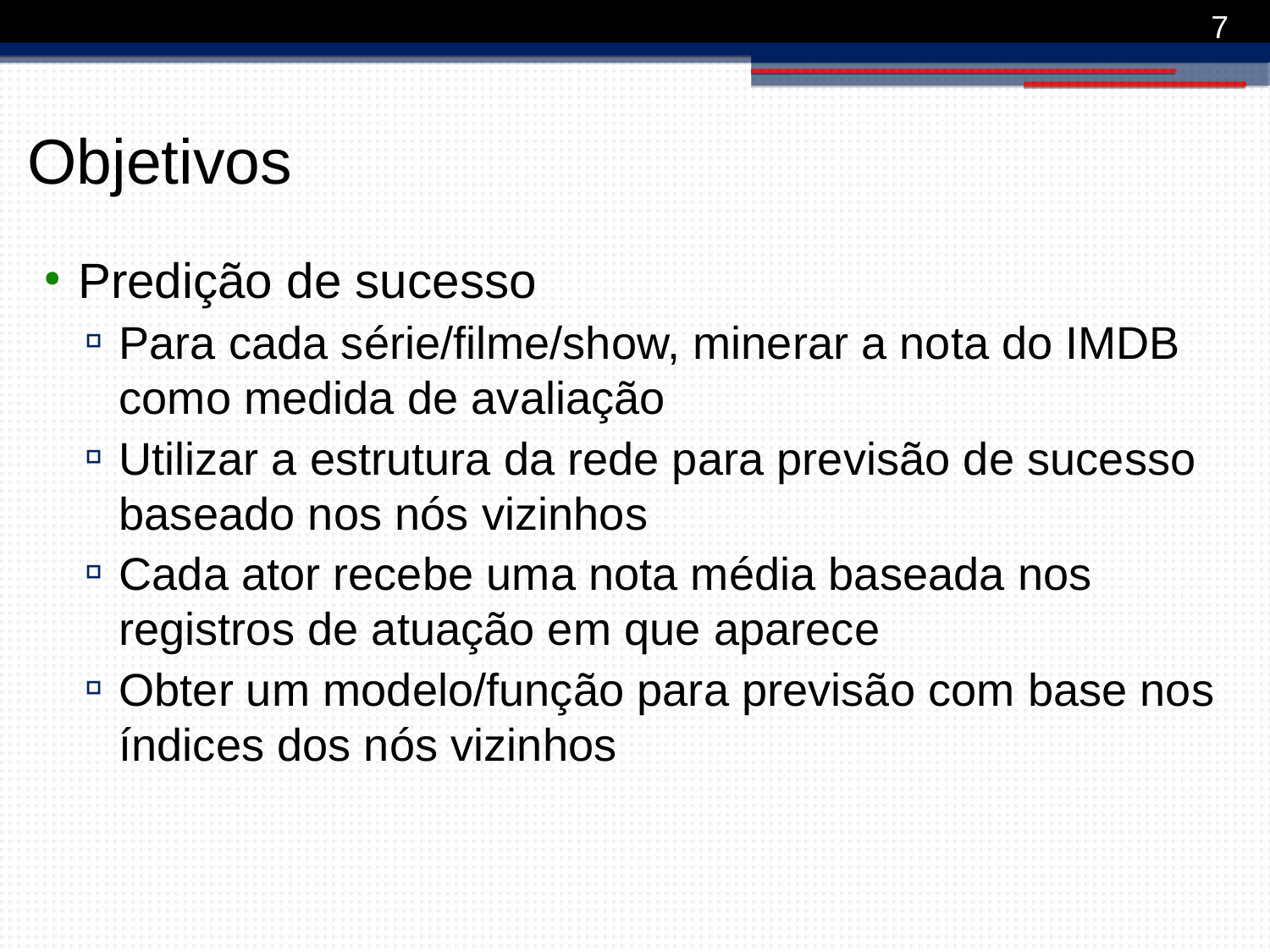

7
Objetivos

Predição de sucesso
Para cada série/filme/show, minerar a nota do IMDB como medida de avaliação
Utilizar a estrutura da rede para previsão de sucesso baseado nos nós vizinhos
Cada ator recebe uma nota média baseada nos registros de atuação em que aparece
Obter um modelo/função para previsão com base nos índices dos nós vizinhos